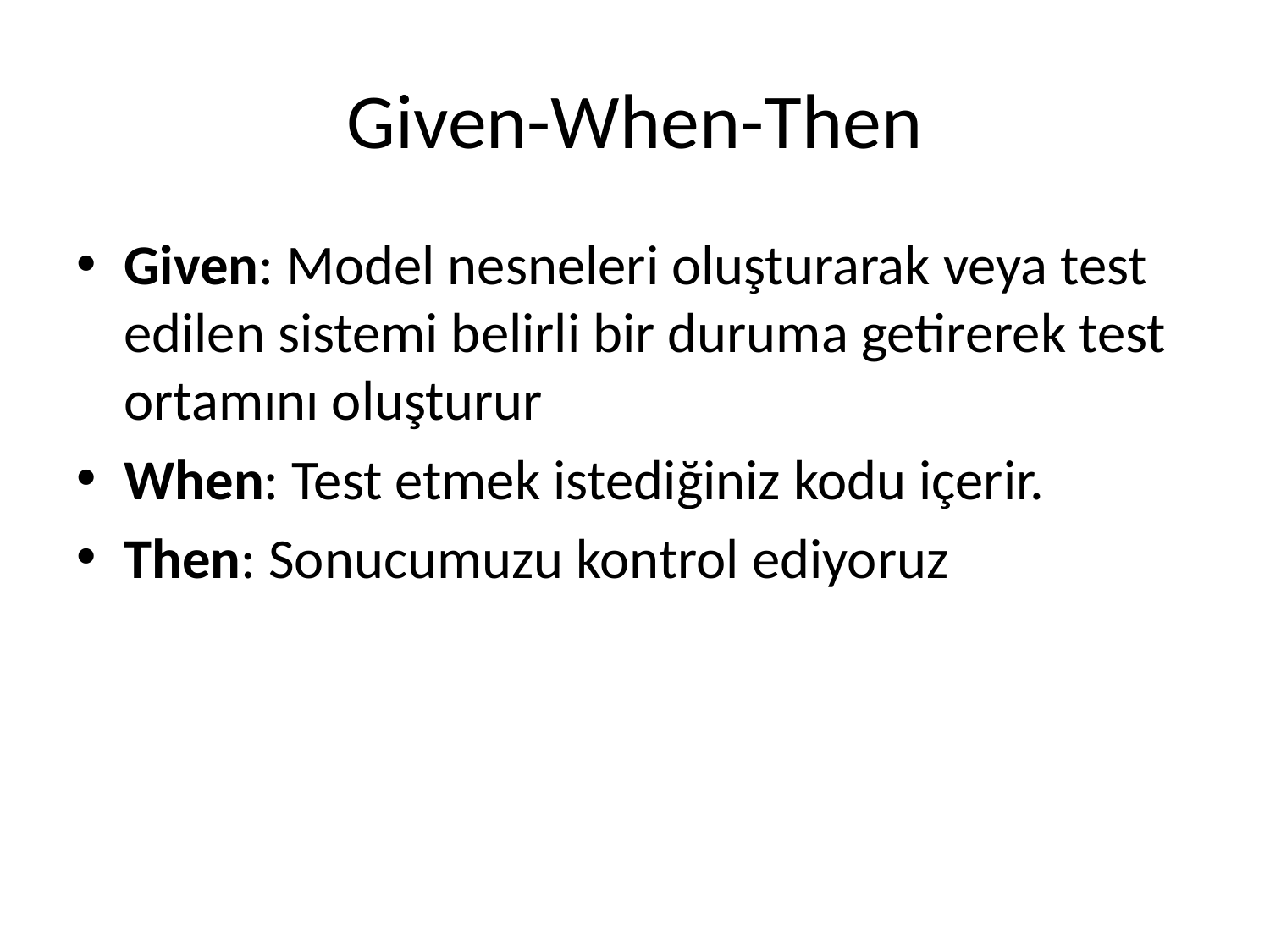

# Given-When-Then
Given: Model nesneleri oluşturarak veya test edilen sistemi belirli bir duruma getirerek test ortamını oluşturur
When: Test etmek istediğiniz kodu içerir.
Then: Sonucumuzu kontrol ediyoruz